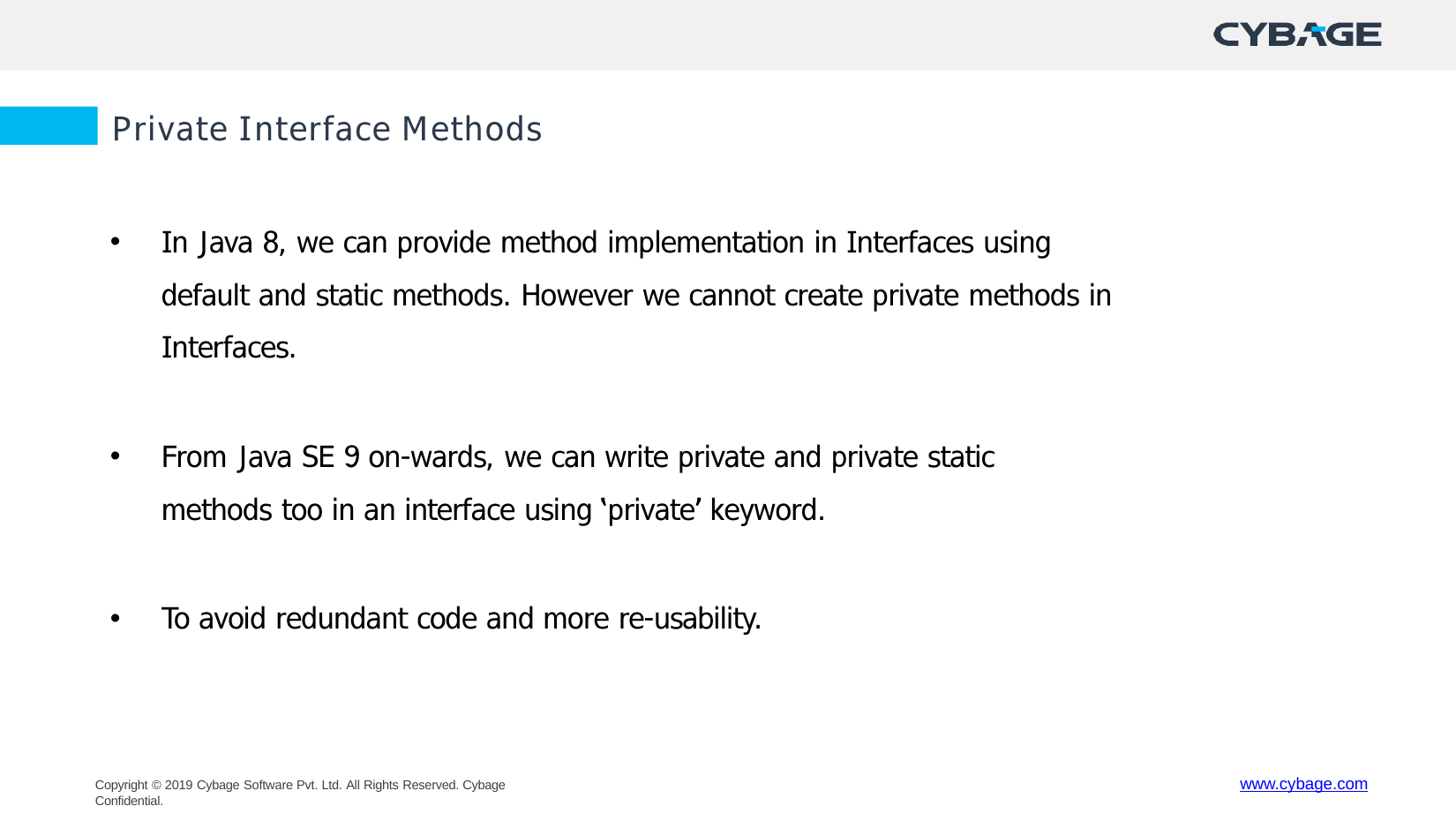

# Private Interface Methods
In Java 8, we can provide method implementation in Interfaces using  default and static methods. However we cannot create private methods in  Interfaces.

From Java SE 9 on-wards, we can write private and private static  methods too in an interface using ‘private’ keyword.

To avoid redundant code and more re-usability.
www.cybage.com
Copyright © 2019 Cybage Software Pvt. Ltd. All Rights Reserved. Cybage Confidential.